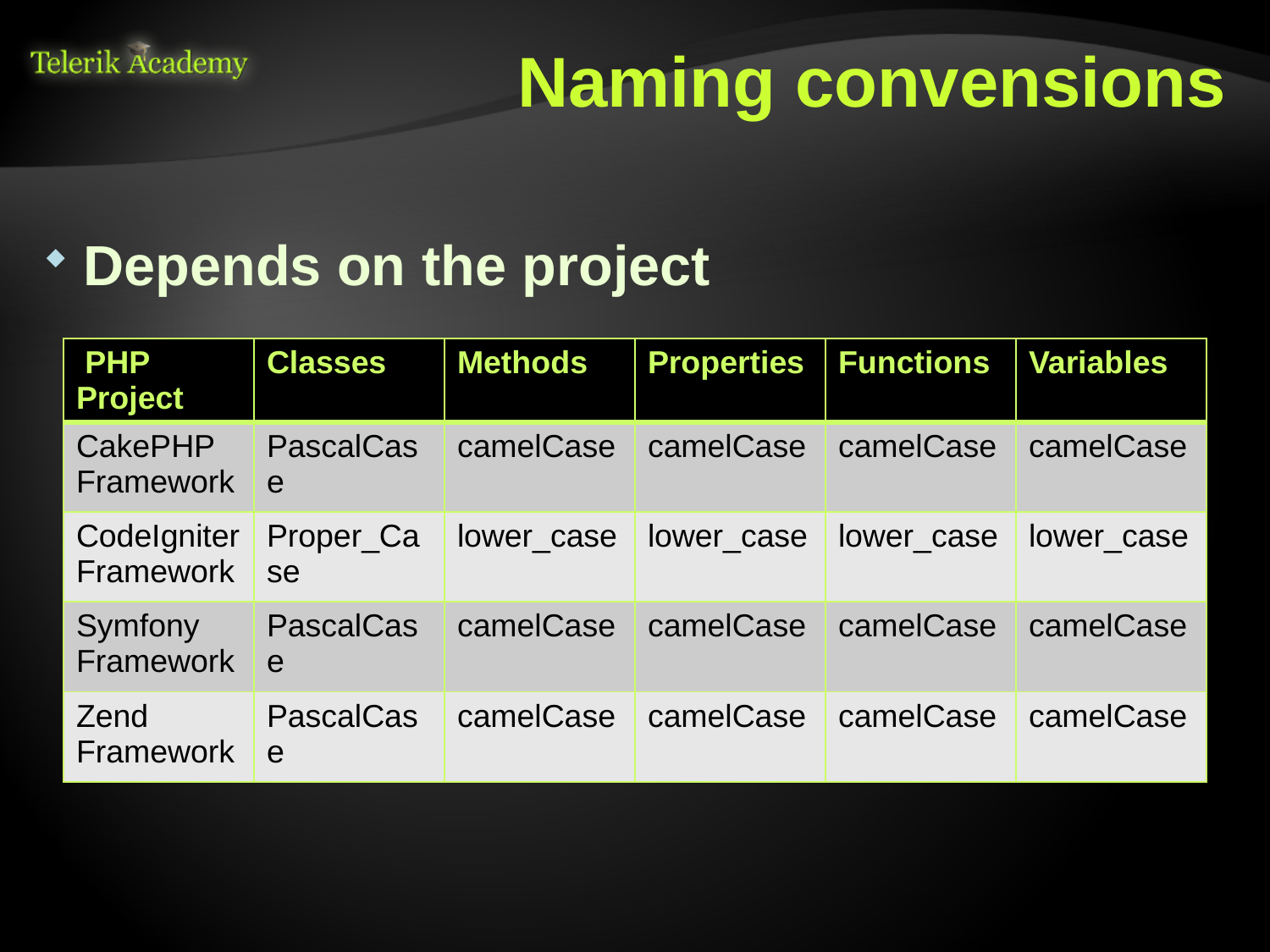

# Naming convensions
Depends on the project
| PHP Project | Classes | Methods | Properties | Functions | Variables |
| --- | --- | --- | --- | --- | --- |
| CakePHP Framework | PascalCase | camelCase | camelCase | camelCase | camelCase |
| CodeIgniter Framework | Proper\_Case | lower\_case | lower\_case | lower\_case | lower\_case |
| Symfony Framework | PascalCase | camelCase | camelCase | camelCase | camelCase |
| Zend Framework | PascalCase | camelCase | camelCase | camelCase | camelCase |